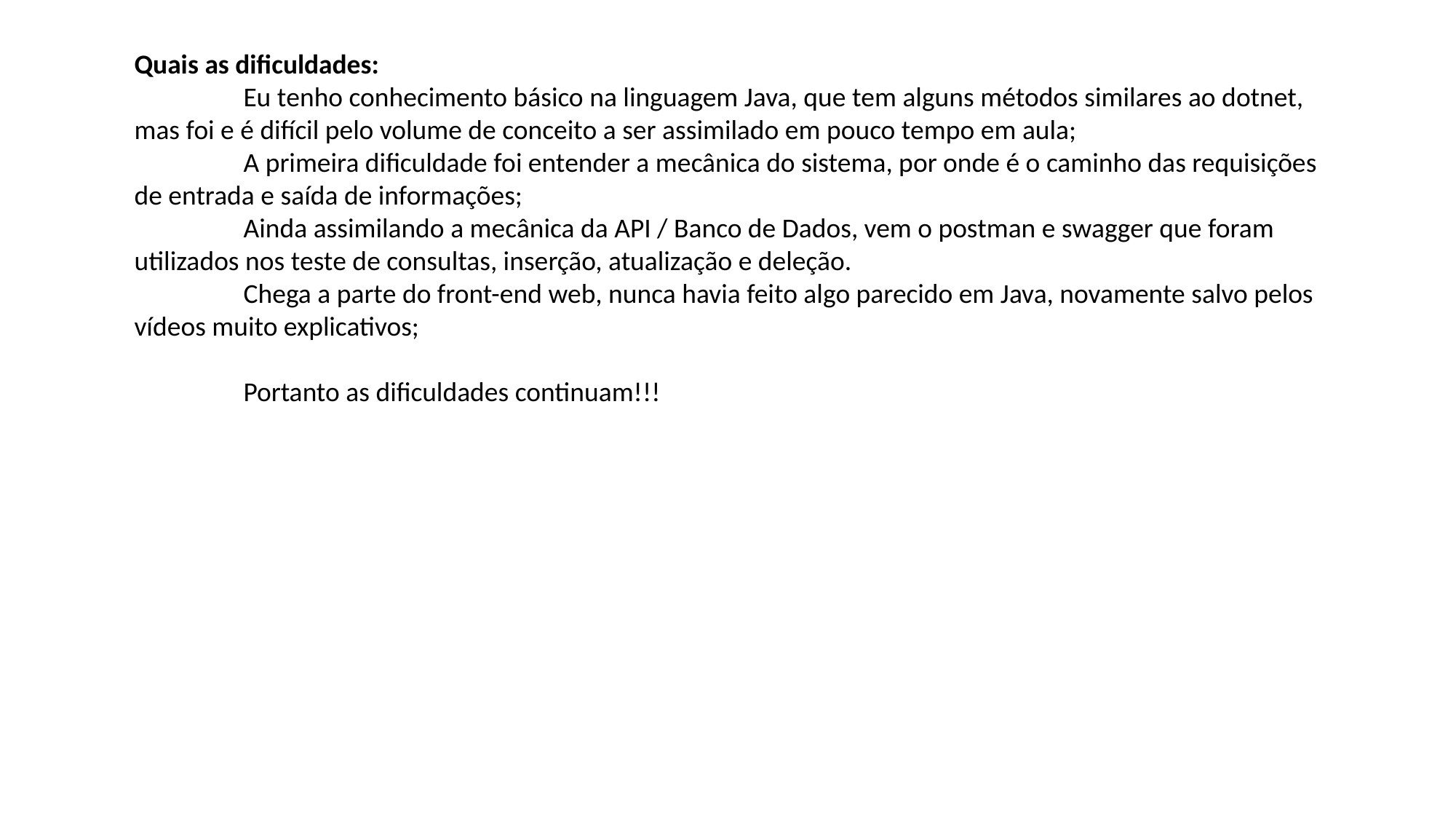

Quais as dificuldades:
	Eu tenho conhecimento básico na linguagem Java, que tem alguns métodos similares ao dotnet, mas foi e é difícil pelo volume de conceito a ser assimilado em pouco tempo em aula;
	A primeira dificuldade foi entender a mecânica do sistema, por onde é o caminho das requisições de entrada e saída de informações;
	Ainda assimilando a mecânica da API / Banco de Dados, vem o postman e swagger que foram utilizados nos teste de consultas, inserção, atualização e deleção.
	Chega a parte do front-end web, nunca havia feito algo parecido em Java, novamente salvo pelos vídeos muito explicativos;

	Portanto as dificuldades continuam!!!